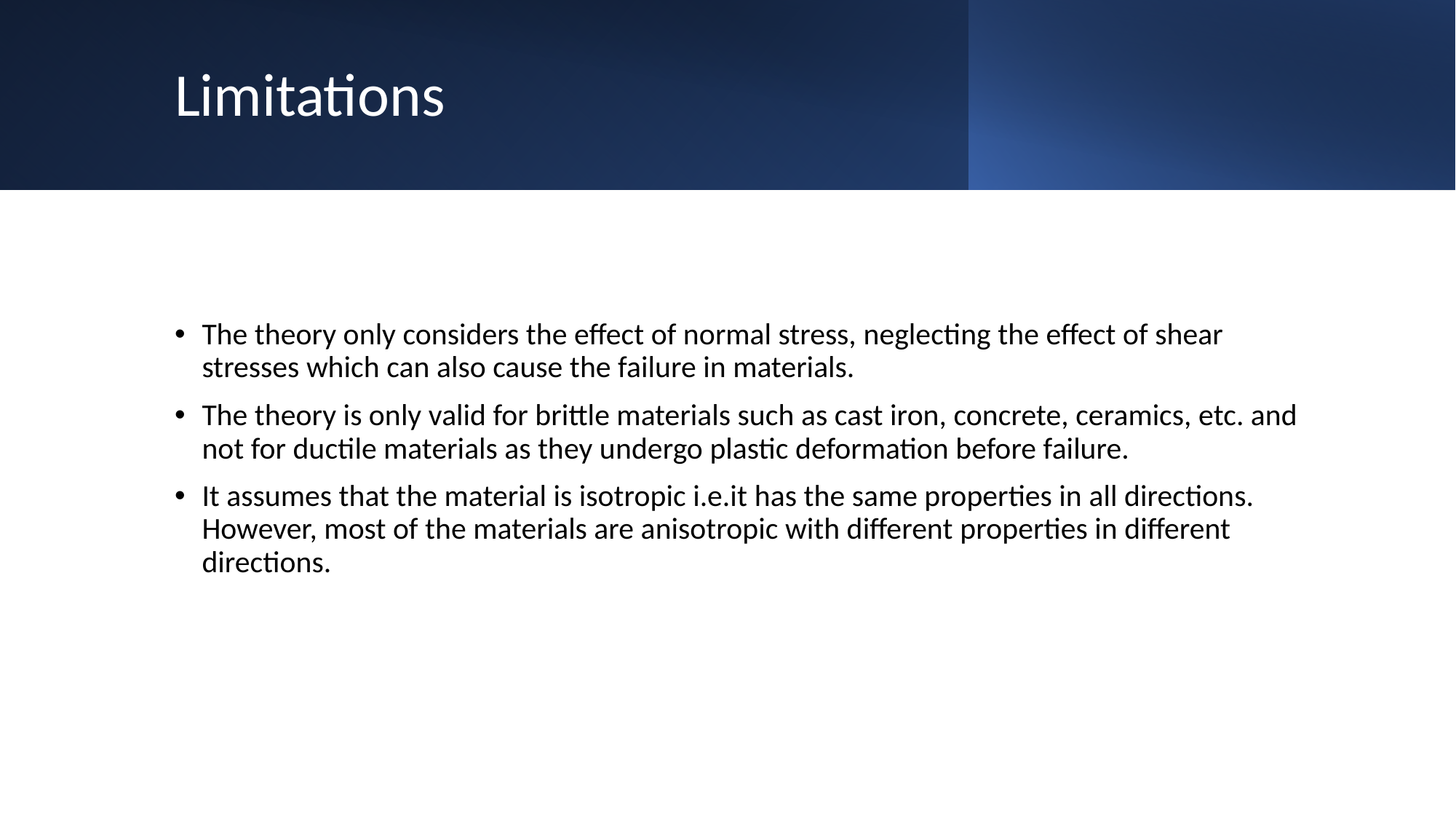

# Limitations
The theory only considers the effect of normal stress, neglecting the effect of shear stresses which can also cause the failure in materials.
The theory is only valid for brittle materials such as cast iron, concrete, ceramics, etc. and not for ductile materials as they undergo plastic deformation before failure.
It assumes that the material is isotropic i.e.it has the same properties in all directions. However, most of the materials are anisotropic with different properties in different directions.